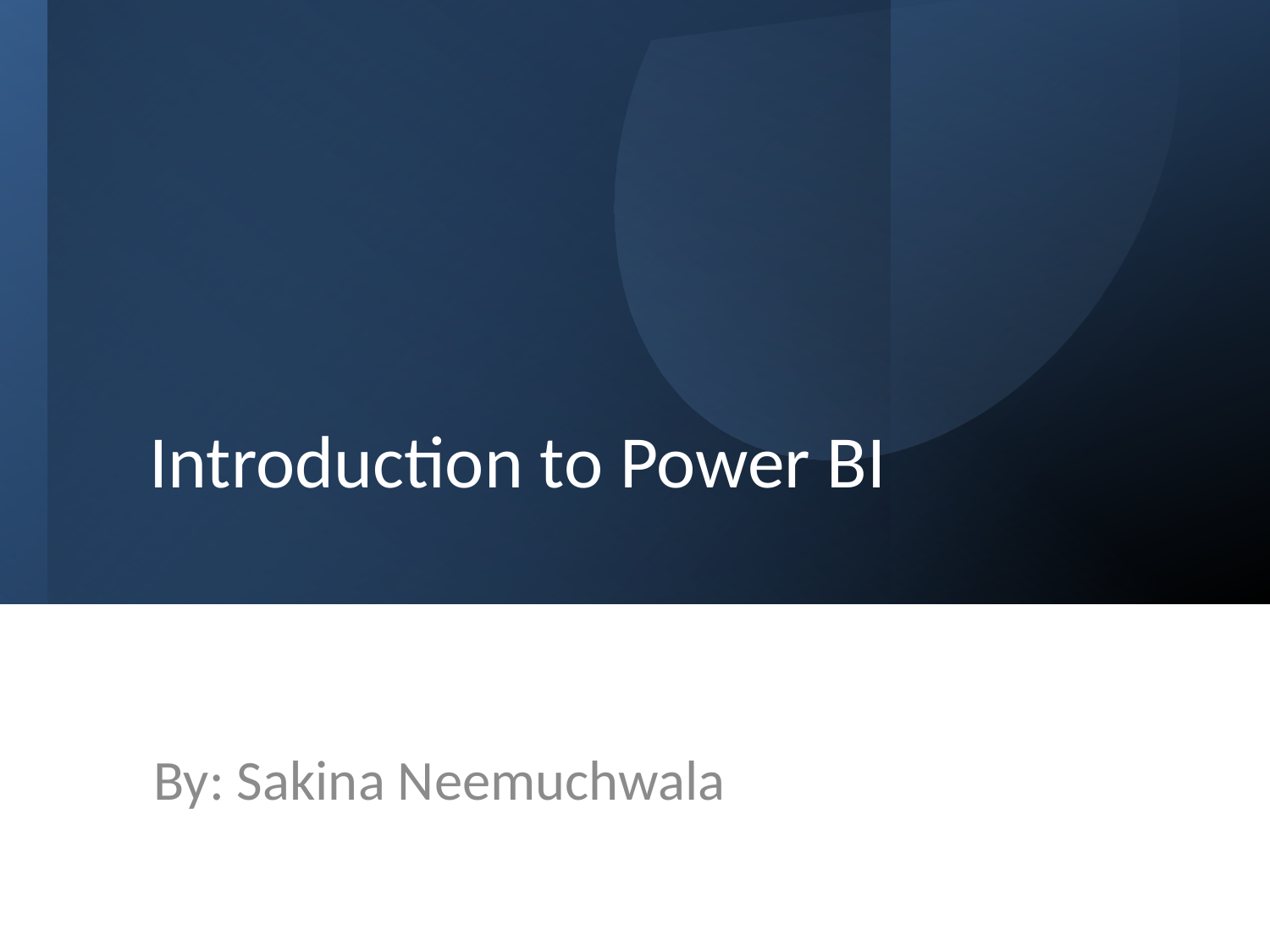

# Introduction to Power BI
By: Sakina Neemuchwala